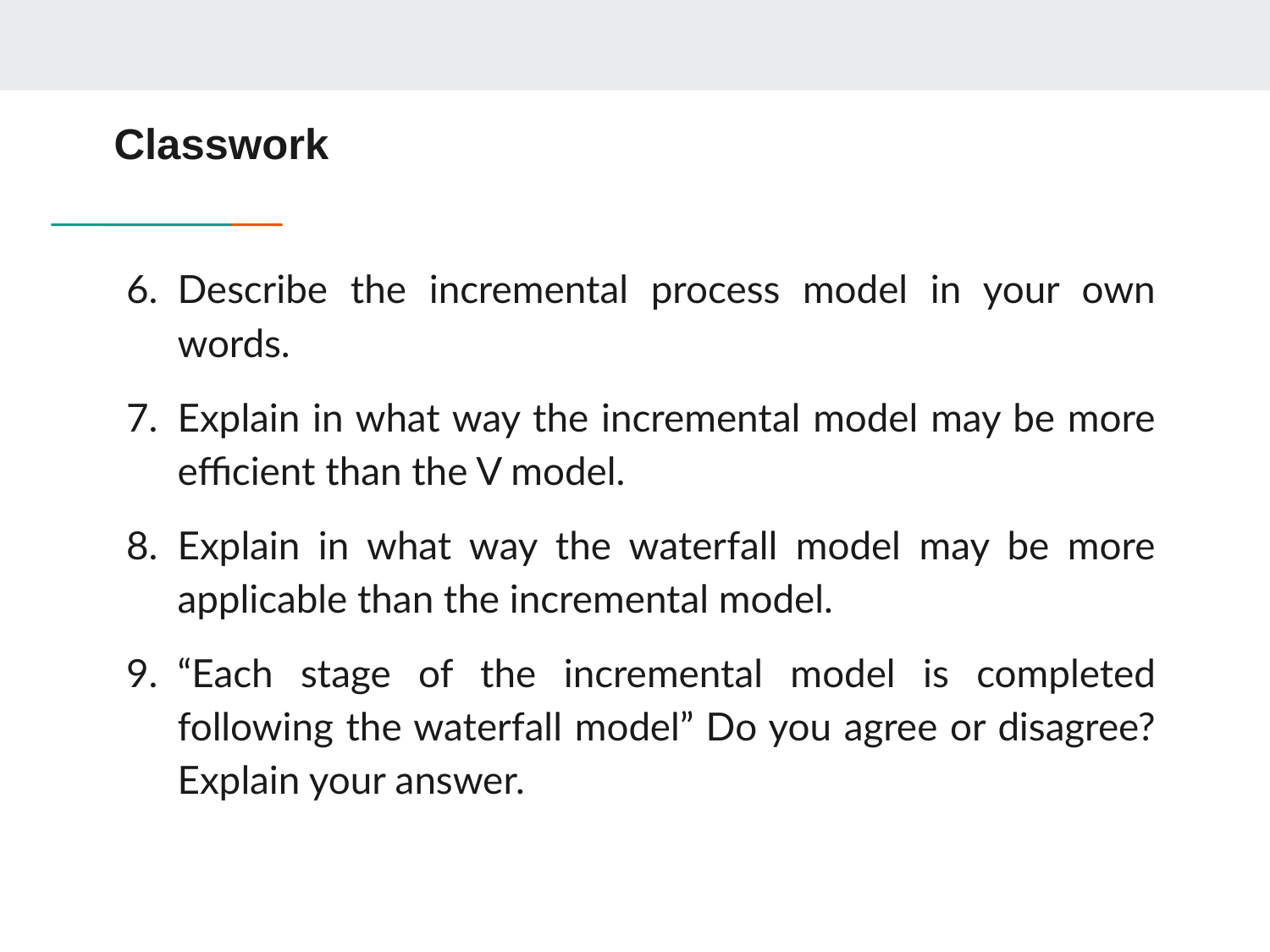

# Classwork
Describe the incremental process model in your own words.
Explain in what way the incremental model may be more efficient than the V model.
Explain in what way the waterfall model may be more applicable than the incremental model.
“Each stage of the incremental model is completed following the waterfall model” Do you agree or disagree? Explain your answer.